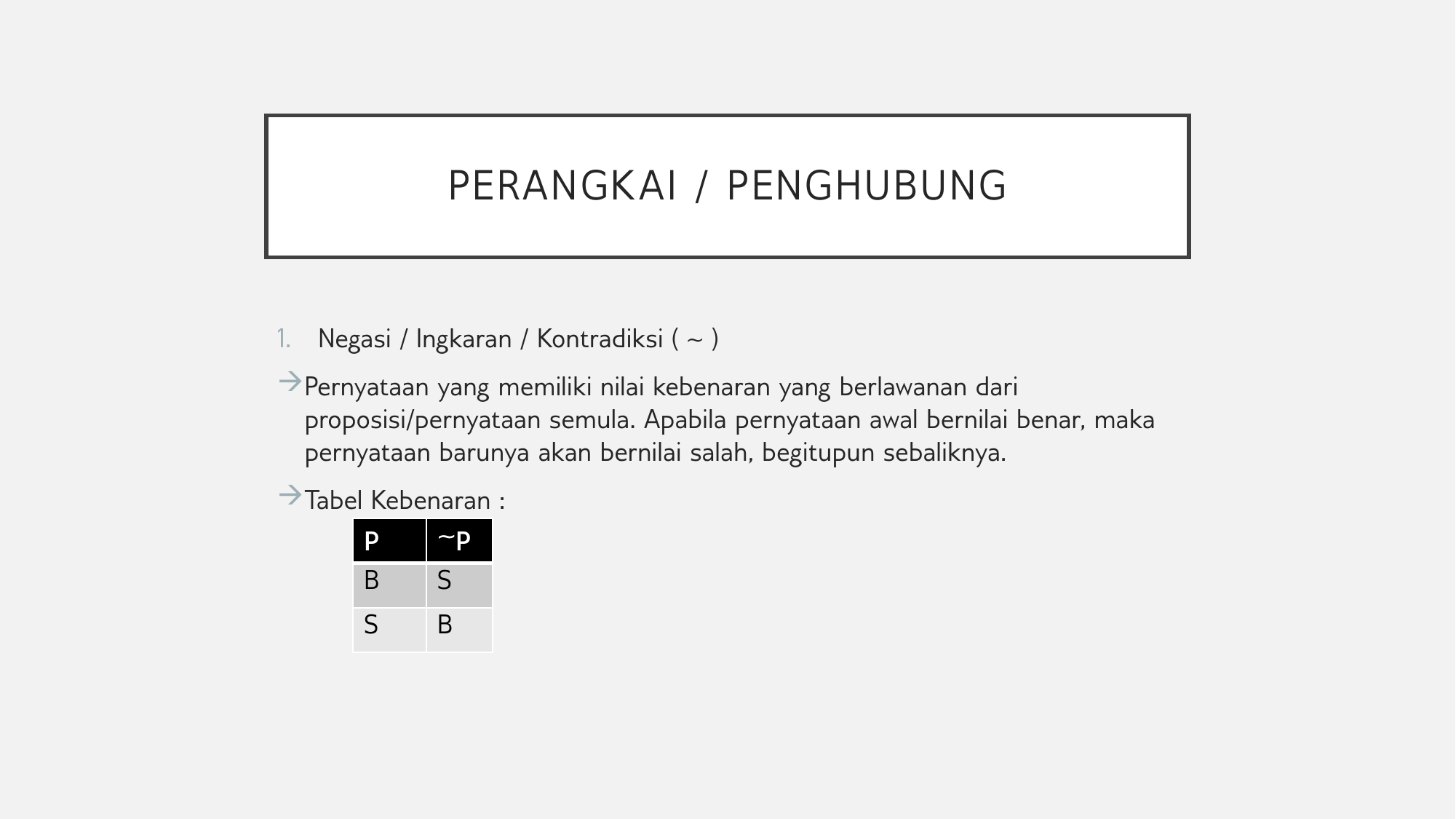

# Perangkai / penghubung
Negasi / Ingkaran / Kontradiksi ( ~ )
Pernyataan yang memiliki nilai kebenaran yang berlawanan dari proposisi/pernyataan semula. Apabila pernyataan awal bernilai benar, maka pernyataan barunya akan bernilai salah, begitupun sebaliknya.
Tabel Kebenaran :

| p | ~p |
| --- | --- |
| B | S |
| S | B |